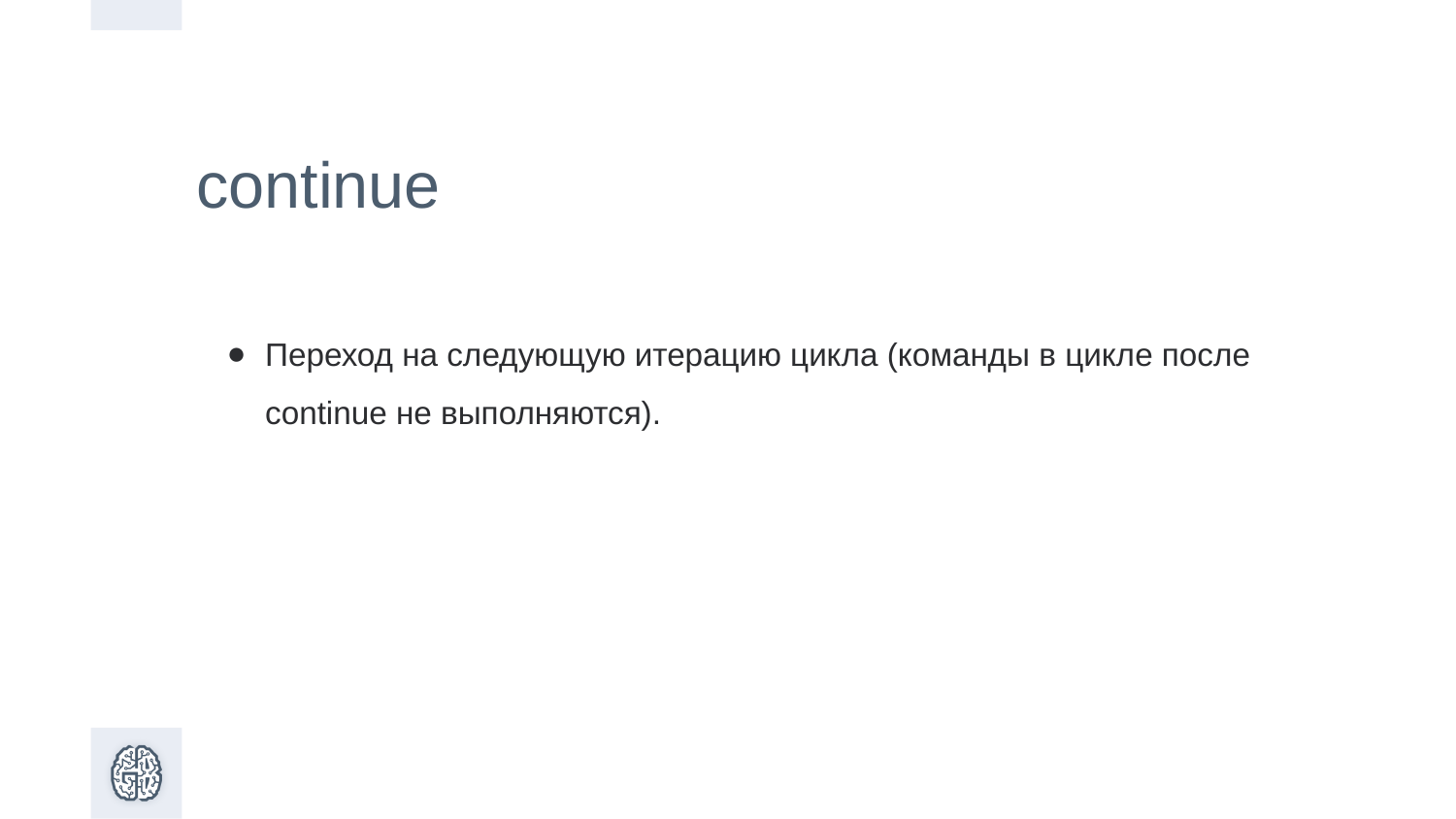

continue
Переход на следующую итерацию цикла (команды в цикле после continue не выполняются).